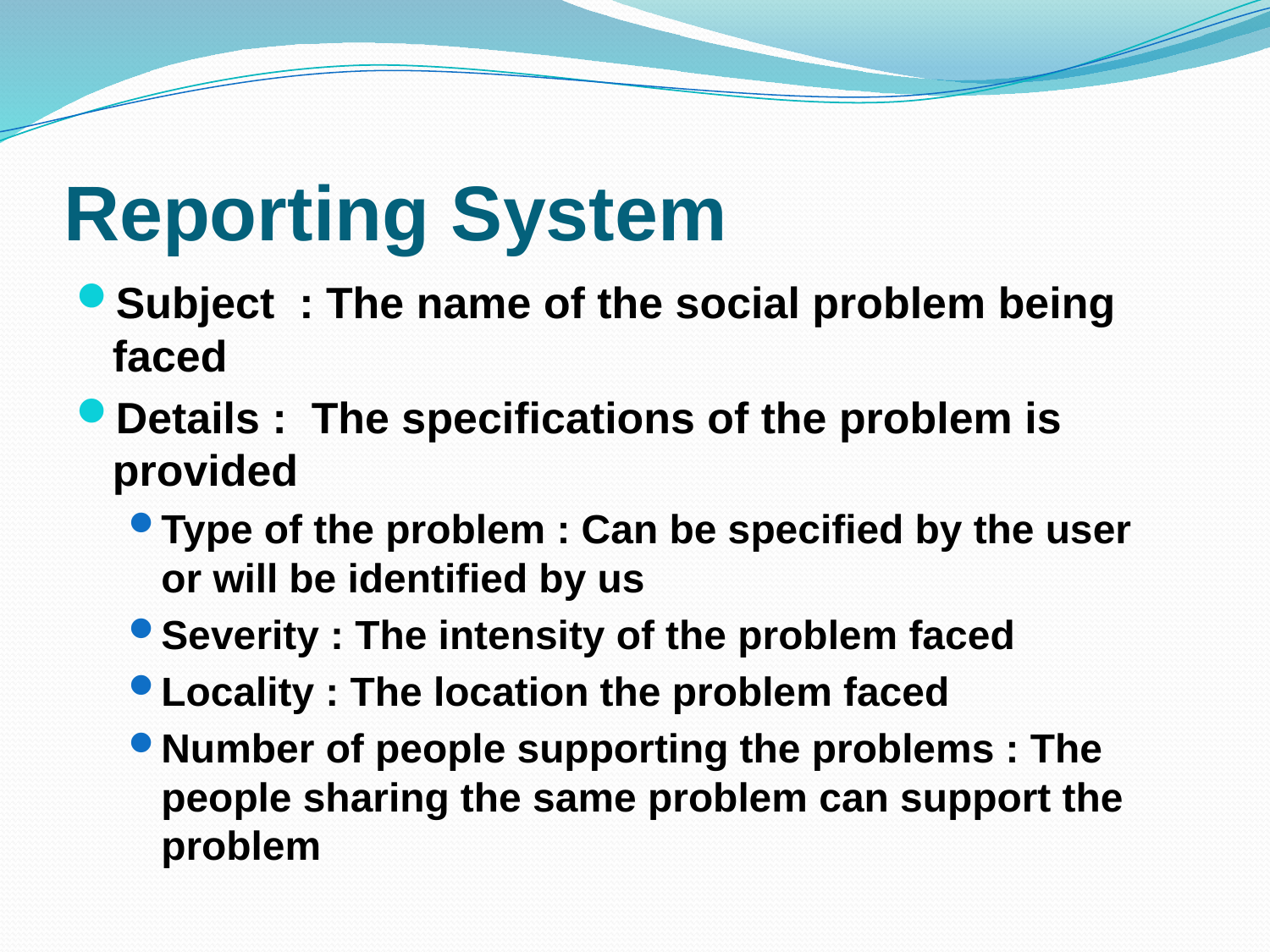

# Reporting System
Subject  : The name of the social problem being faced
Details :  The specifications of the problem is provided
Type of the problem : Can be specified by the user  or will be identified by us
Severity : The intensity of the problem faced
Locality : The location the problem faced
Number of people supporting the problems : The people sharing the same problem can support the problem